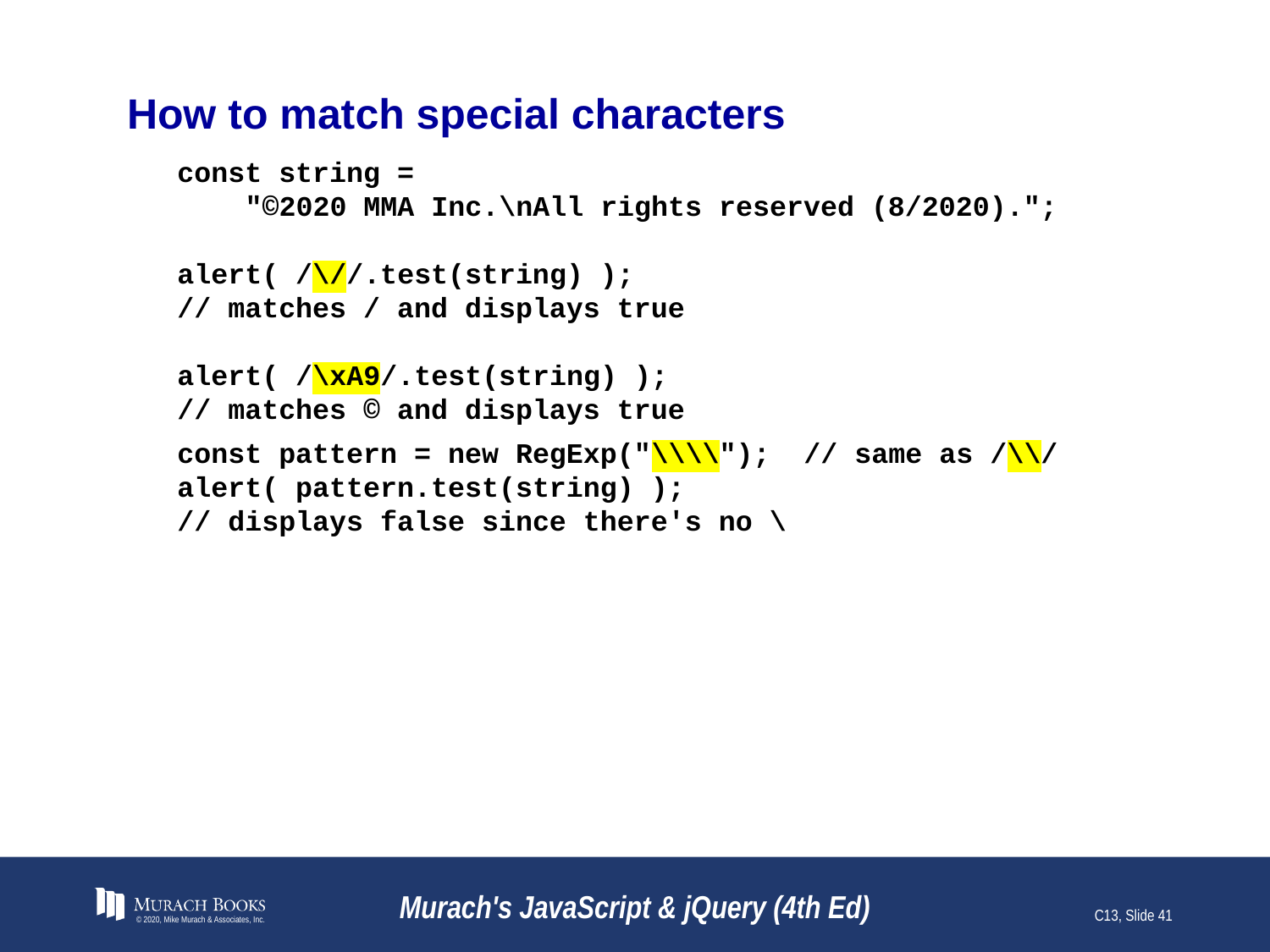

# How to match special characters
const string =
    "©2020 MMA Inc.\nAll rights reserved (8/2020).";

alert( /\//.test(string) );
// matches / and displays true

alert( /\xA9/.test(string) );
// matches © and displays true
const pattern = new RegExp("\\\\");  // same as /\\/
alert( pattern.test(string) );
// displays false since there's no \

© 2020, Mike Murach & Associates, Inc.
Murach's JavaScript & jQuery (4th Ed)

C13, Slide 41